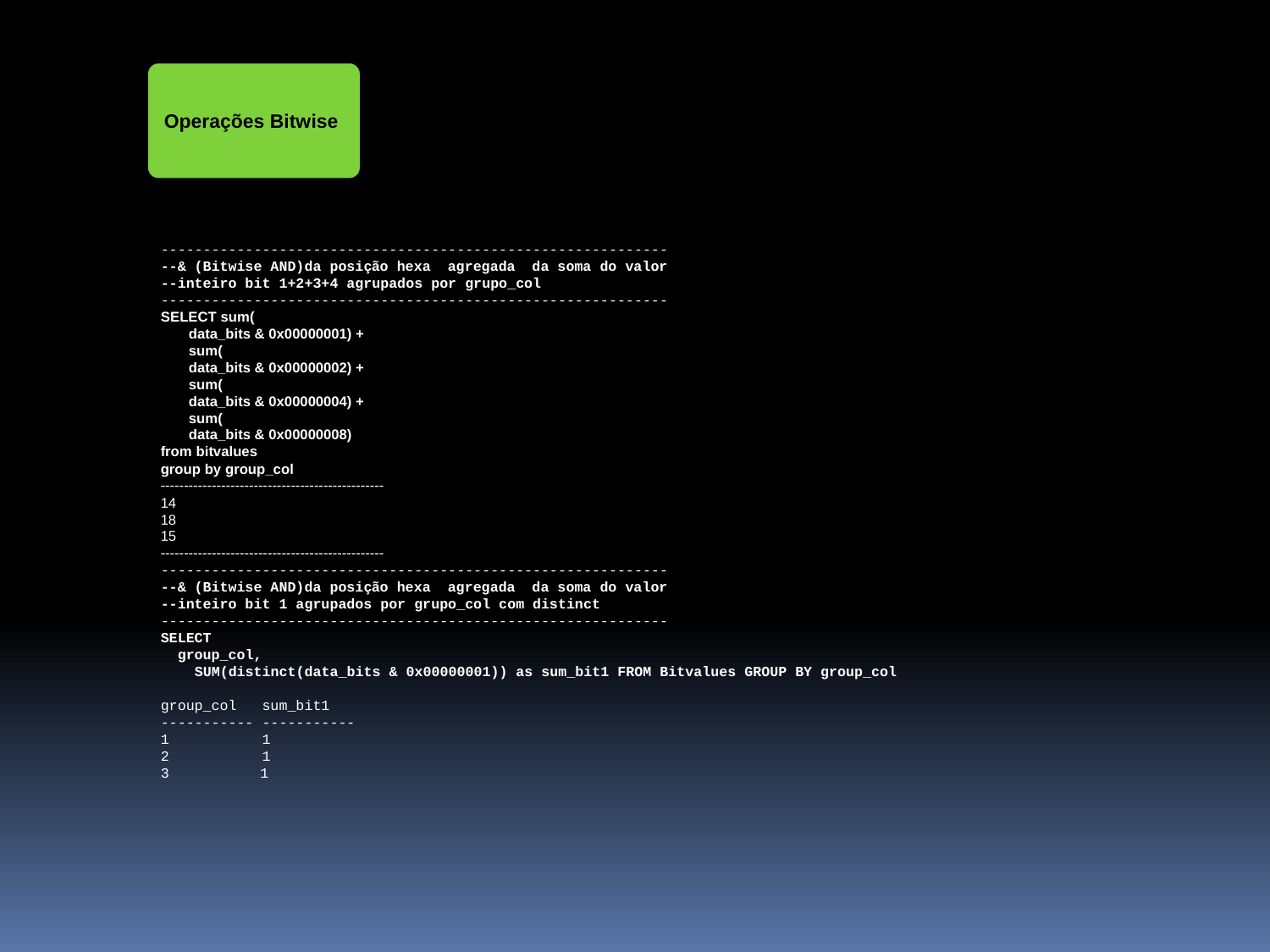

Operações Bitwise
------------------------------------------------------------
--& (Bitwise AND)da posição hexa  agregada  da soma do valor
--inteiro bit 1+2+3+4 agrupados por grupo_col
------------------------------------------------------------
SELECT sum(
       data_bits & 0x00000001) +
       sum(
       data_bits & 0x00000002) +
       sum(
       data_bits & 0x00000004) +
       sum(
       data_bits & 0x00000008)
from bitvalues
group by group_col
------------------------------------------------
14
18
15
------------------------------------------------
------------------------------------------------------------
--& (Bitwise AND)da posição hexa  agregada  da soma do valor
--inteiro bit 1 agrupados por grupo_col com distinct
------------------------------------------------------------
SELECT
  group_col,
    SUM(distinct(data_bits & 0x00000001)) as sum_bit1 FROM Bitvalues GROUP BY group_col

group_col   sum_bit1
----------- -----------
1           1
2           1
        1